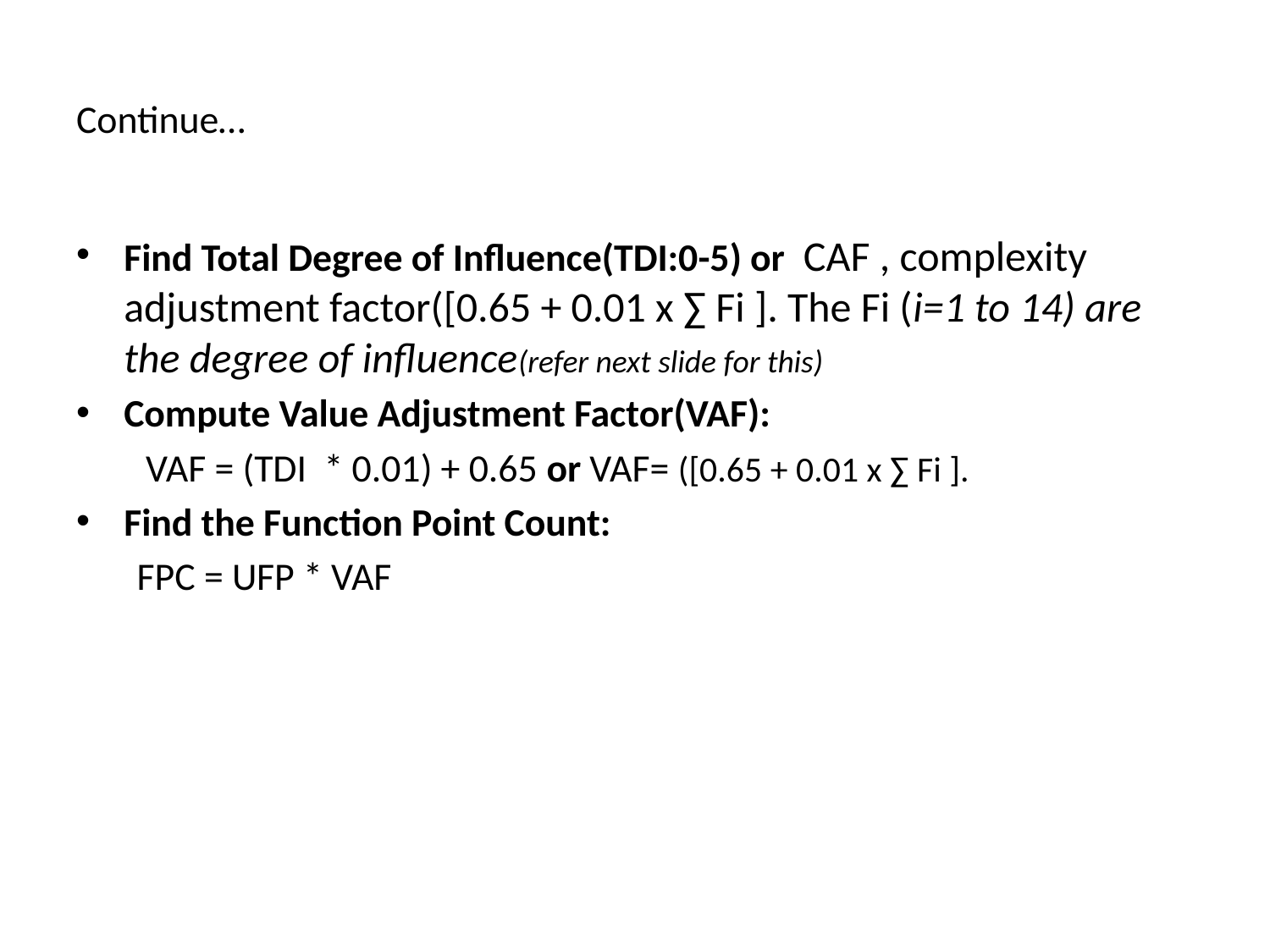

# Continue…
Find Total Degree of Influence(TDI:0-5) or  CAF , complexity adjustment factor([0.65 + 0.01 x ∑ Fi ]. The Fi (i=1 to 14) are the degree of influence(refer next slide for this)
Compute Value Adjustment Factor(VAF):
        VAF = (TDI  * 0.01) + 0.65 or VAF= ([0.65 + 0.01 x ∑ Fi ].
Find the Function Point Count:
       FPC = UFP * VAF